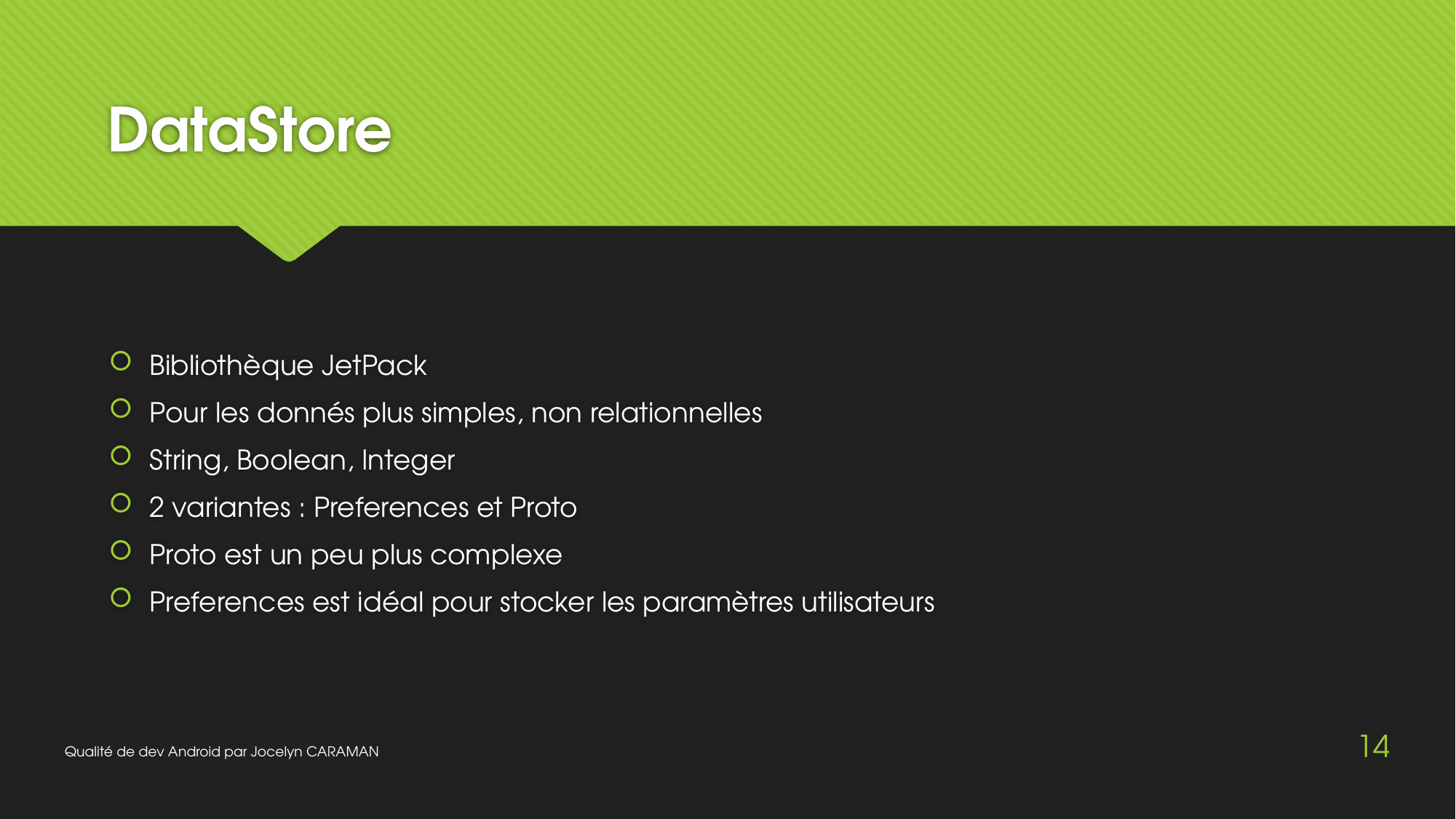

# DataStore
Bibliothèque JetPack
Pour les donnés plus simples, non relationnelles
String, Boolean, Integer
2 variantes : Preferences et Proto
Proto est un peu plus complexe
Preferences est idéal pour stocker les paramètres utilisateurs
14
Qualité de dev Android par Jocelyn CARAMAN